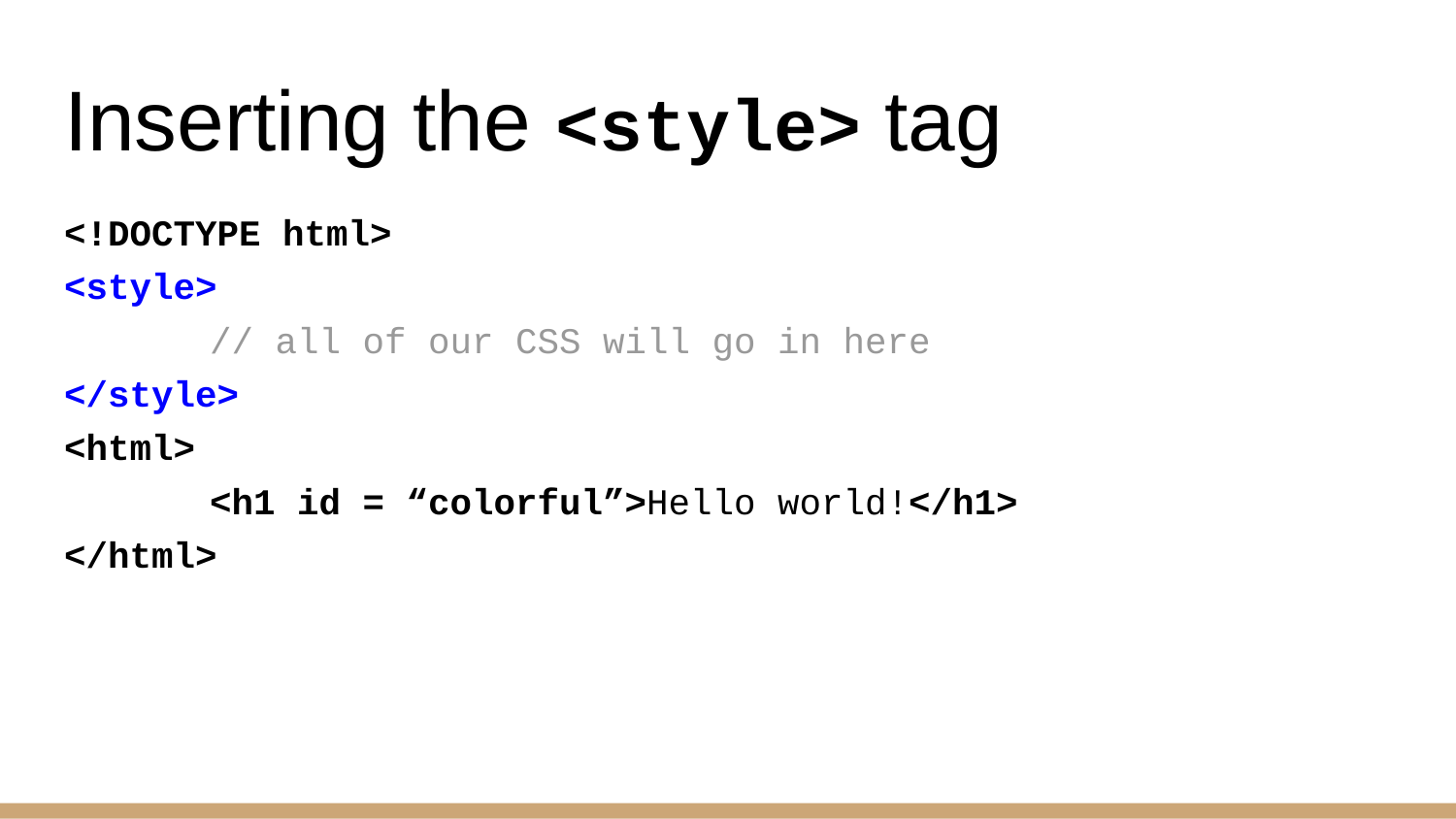

# Inserting the <style> tag
<!DOCTYPE html>
<style>
	// all of our CSS will go in here
</style>
<html>
	<h1 id = “colorful”>Hello world!</h1>
</html>